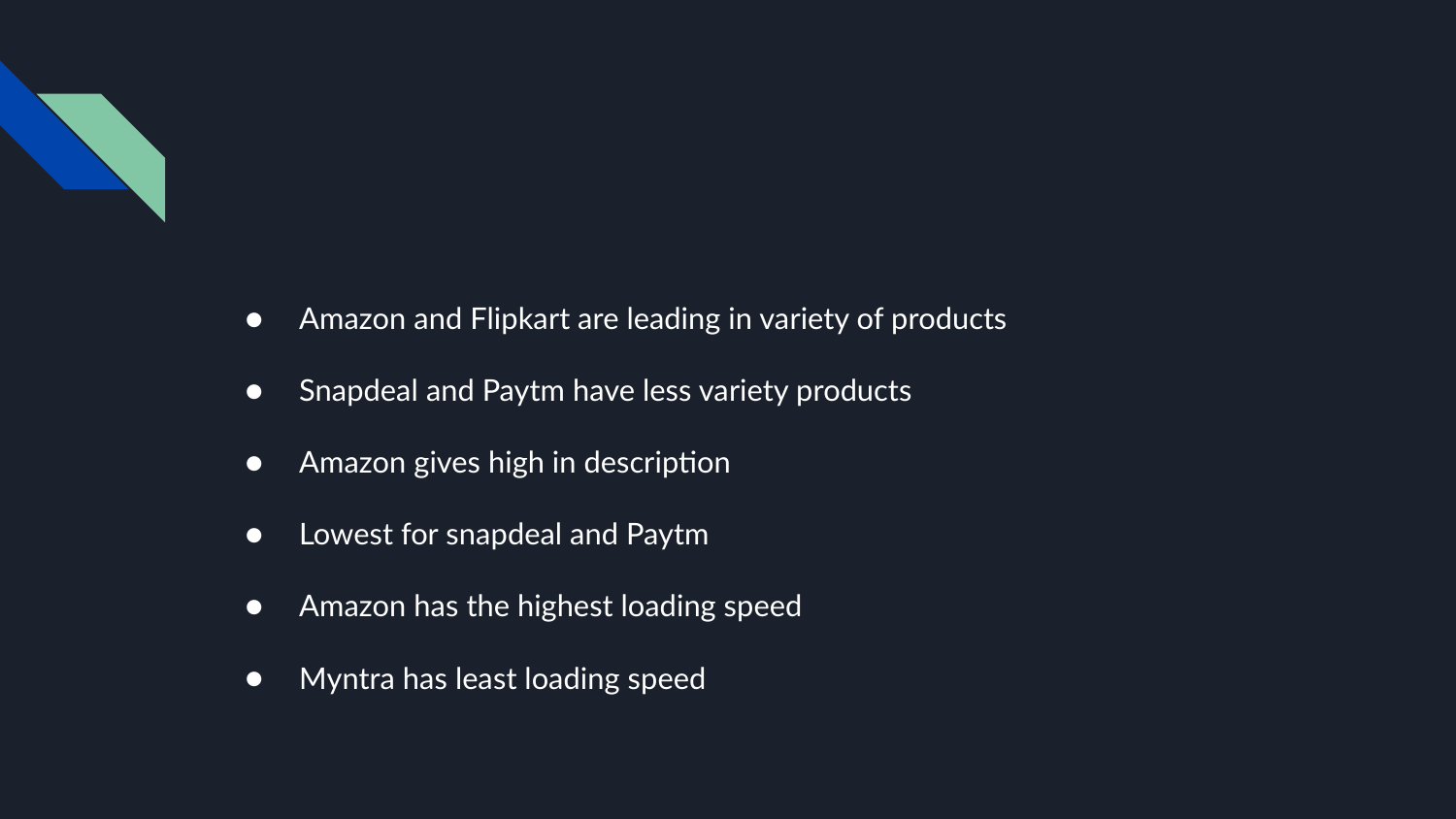

#
Amazon and Flipkart are leading in variety of products
Snapdeal and Paytm have less variety products
Amazon gives high in description
Lowest for snapdeal and Paytm
Amazon has the highest loading speed
Myntra has least loading speed